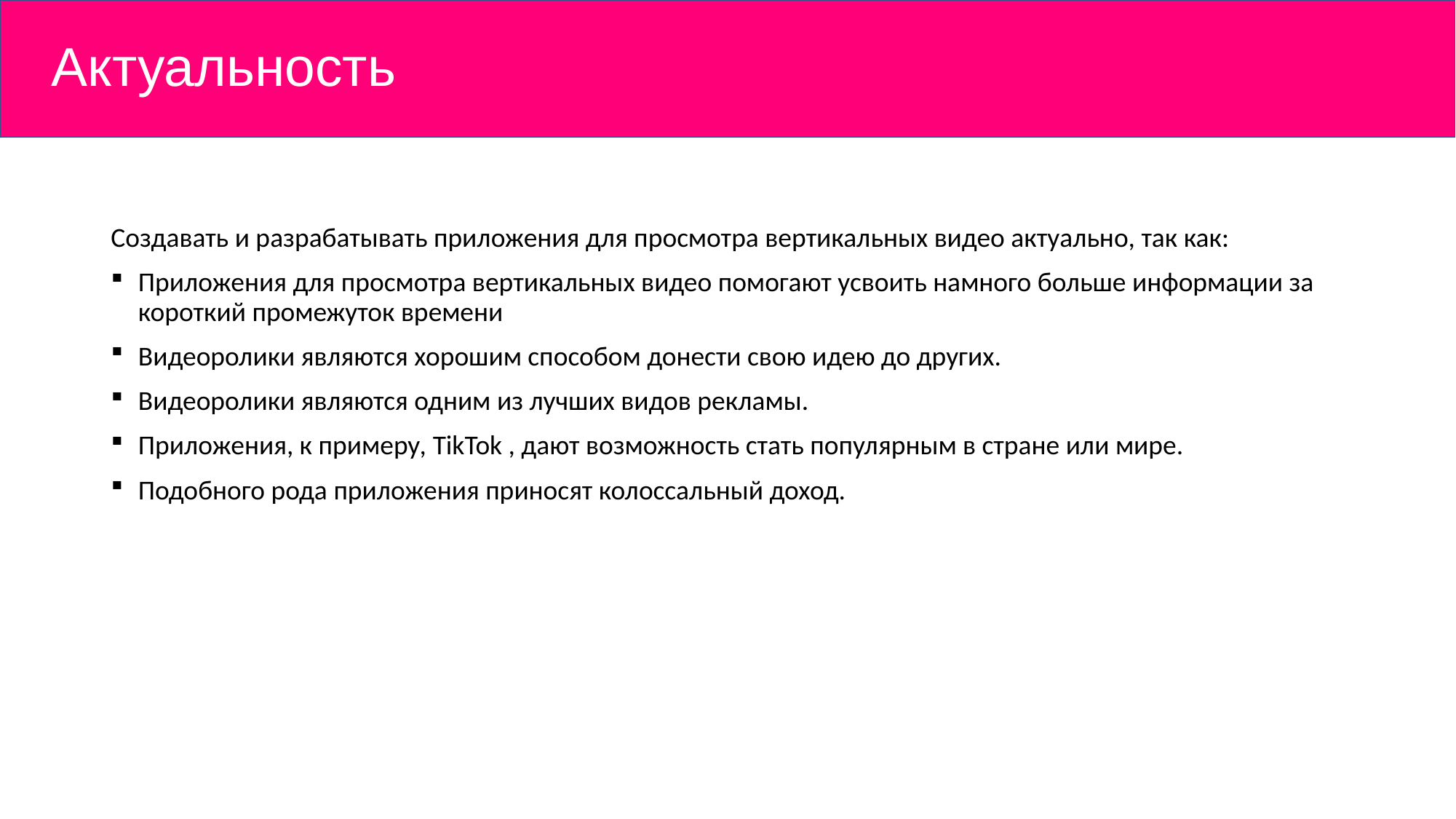

# Актуальность
Создавать и разрабатывать приложения для просмотра вертикальных видео актуально, так как:
Приложения для просмотра вертикальных видео помогают усвоить намного больше информации за короткий промежуток времени
Видеоролики являются хорошим способом донести свою идею до других.
Видеоролики являются одним из лучших видов рекламы.
Приложения, к примеру, TikTok , дают возможность стать популярным в стране или мире.
Подобного рода приложения приносят колоссальный доход.